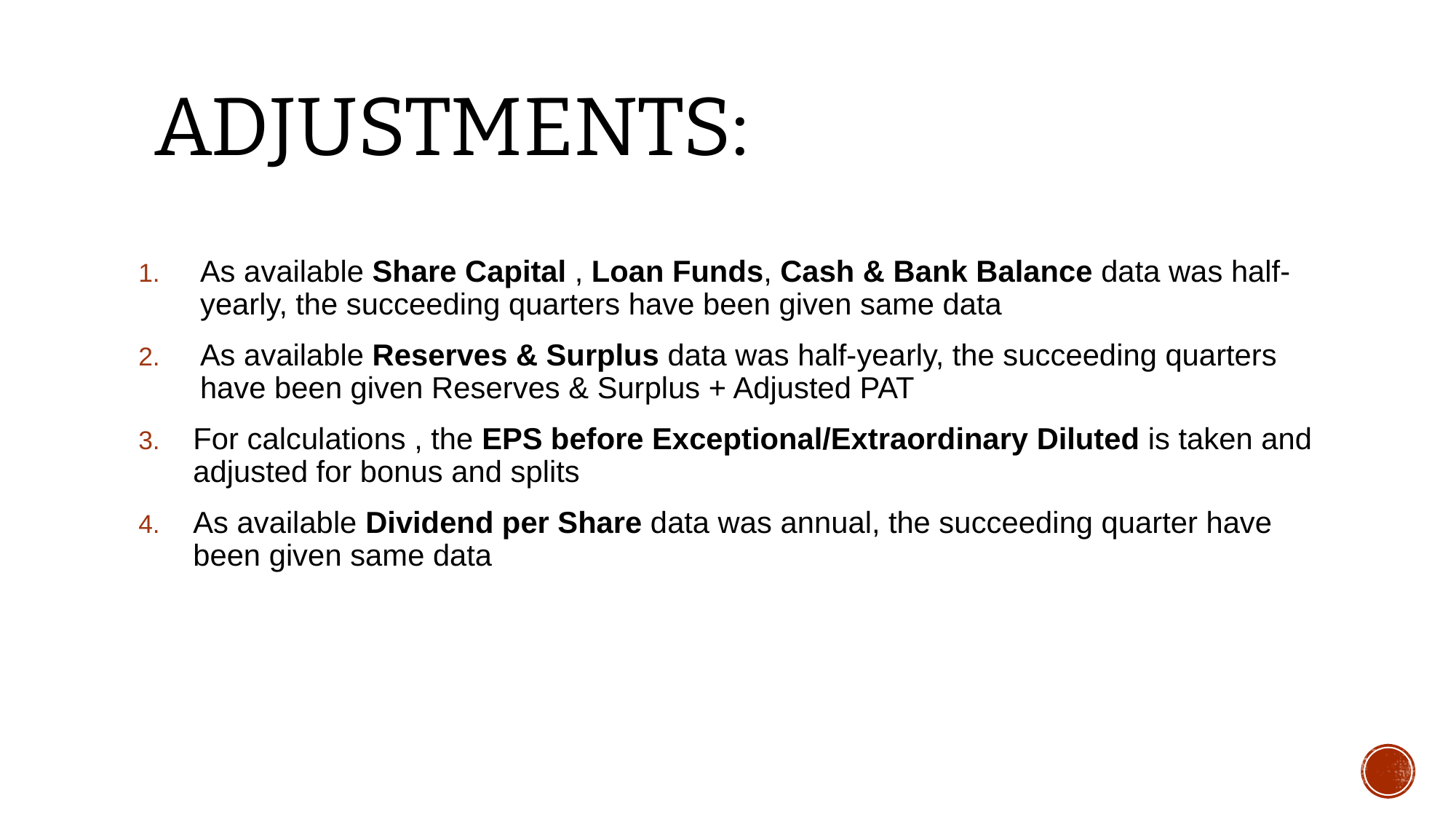

# adjustments:
As available Share Capital , Loan Funds, Cash & Bank Balance data was half-yearly, the succeeding quarters have been given same data
As available Reserves & Surplus data was half-yearly, the succeeding quarters have been given Reserves & Surplus + Adjusted PAT
For calculations , the EPS before Exceptional/Extraordinary Diluted is taken and adjusted for bonus and splits
As available Dividend per Share data was annual, the succeeding quarter have been given same data